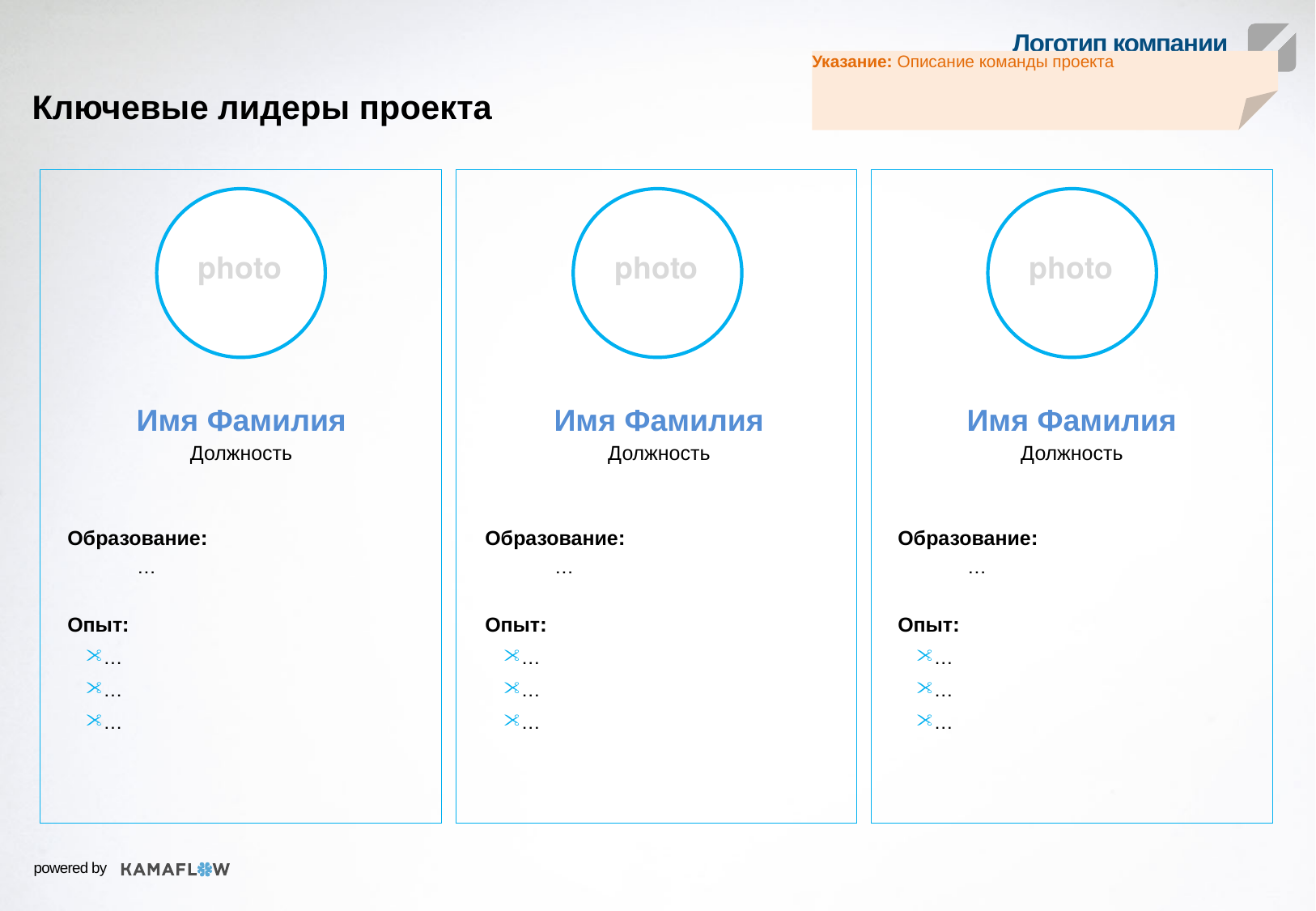

Указание: Описание команды проекта

Ключевые лидеры проекта

photo

photo

photo
Имя Фамилия
Имя Фамилия
Имя Фамилия
Должность
Должность
Должность
Образование:
…
Образование:
…
Образование:
…
Примеры КПЭ
Опыт:
…
…
…
Опыт:
…
…
…
Опыт:
…
…
…